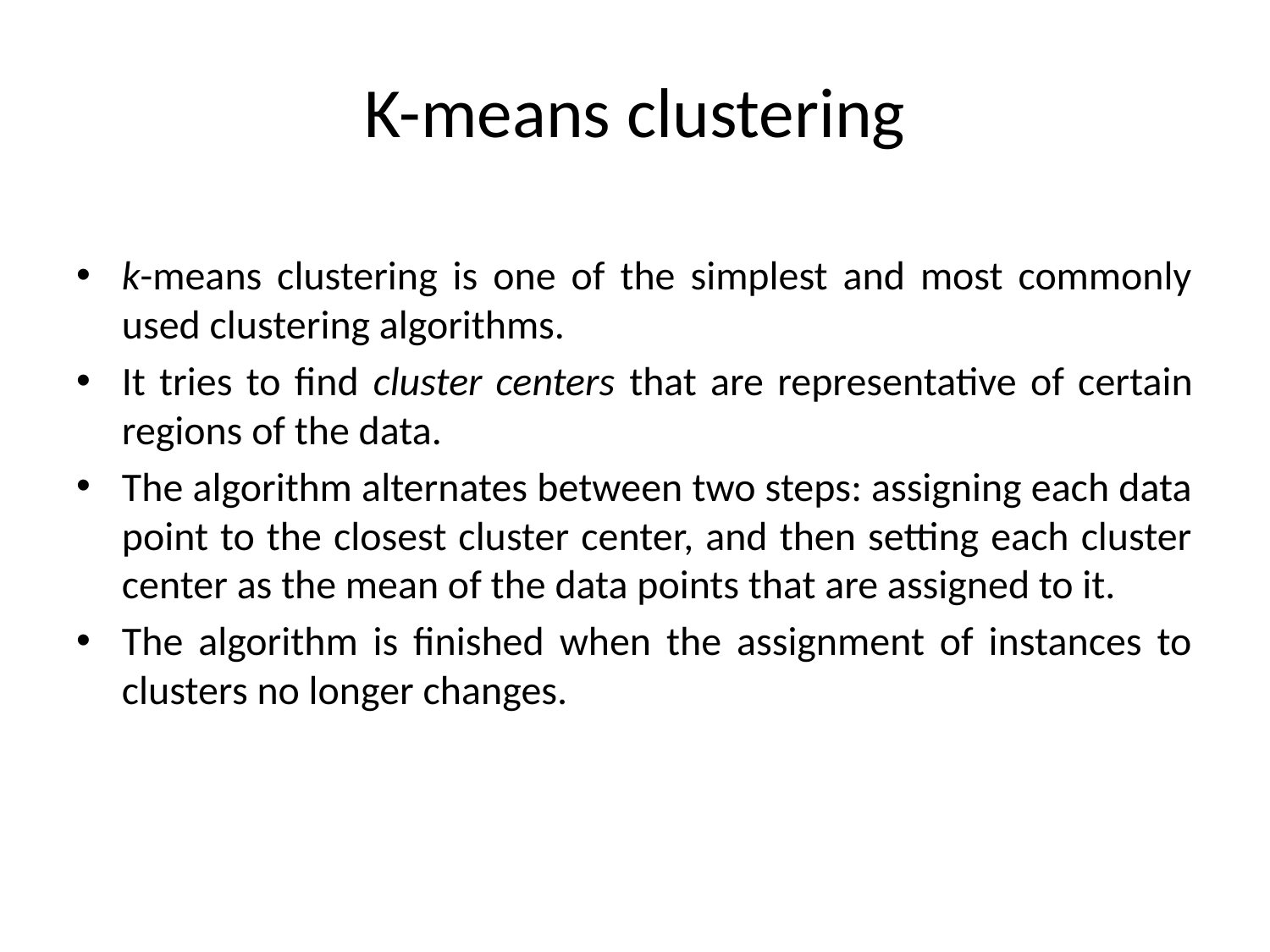

# K-means clustering
k-means clustering is one of the simplest and most commonly used clustering algorithms.
It tries to find cluster centers that are representative of certain regions of the data.
The algorithm alternates between two steps: assigning each data point to the closest cluster center, and then setting each cluster center as the mean of the data points that are assigned to it.
The algorithm is finished when the assignment of instances to clusters no longer changes.